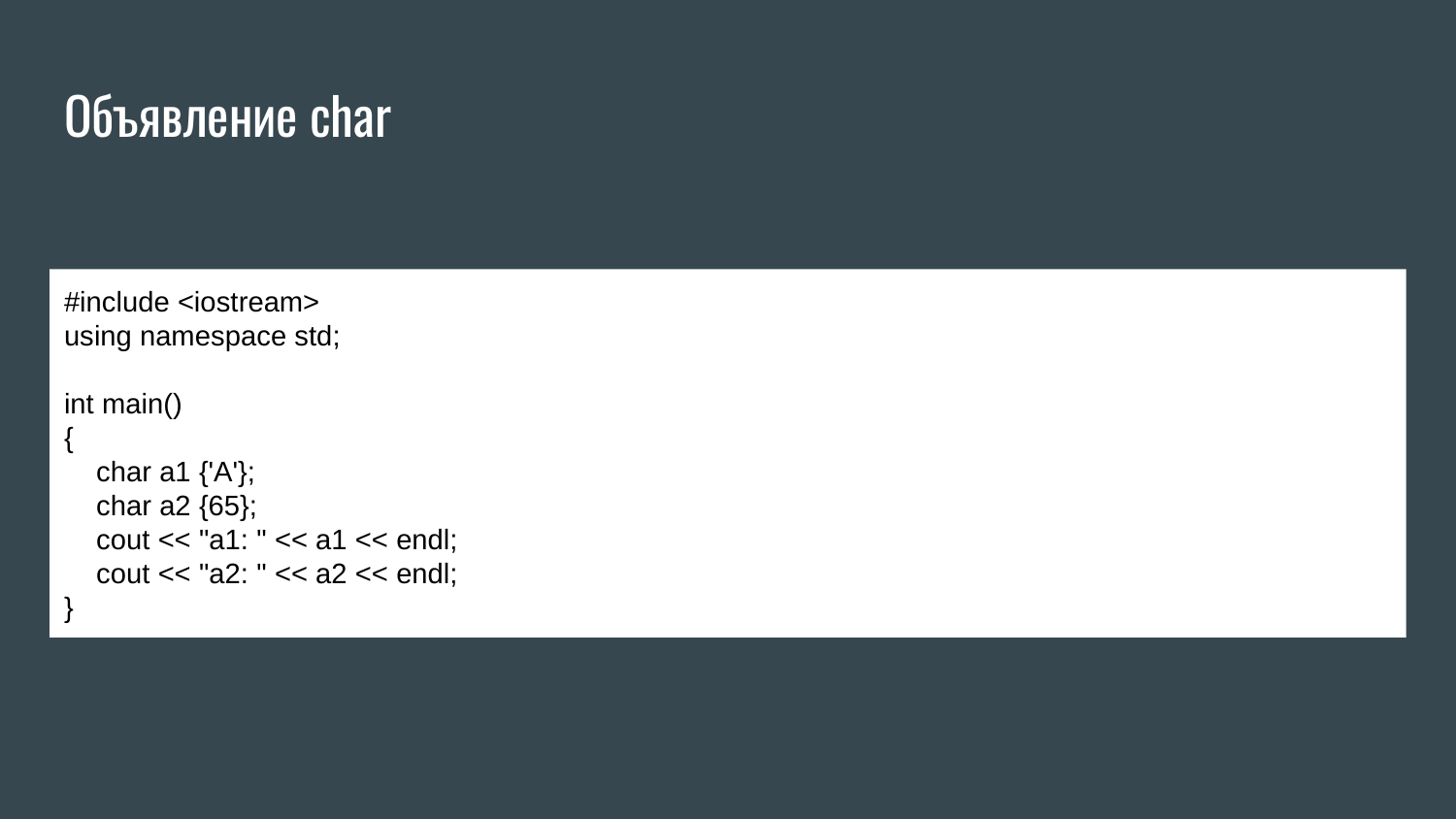

# Объявление char

#include <iostream>
using namespace std;

int main()
{
    char a1 {'A'};
    char a2 {65};
    cout << "a1: " << a1 << endl;
    cout << "a2: " << a2 << endl;
}